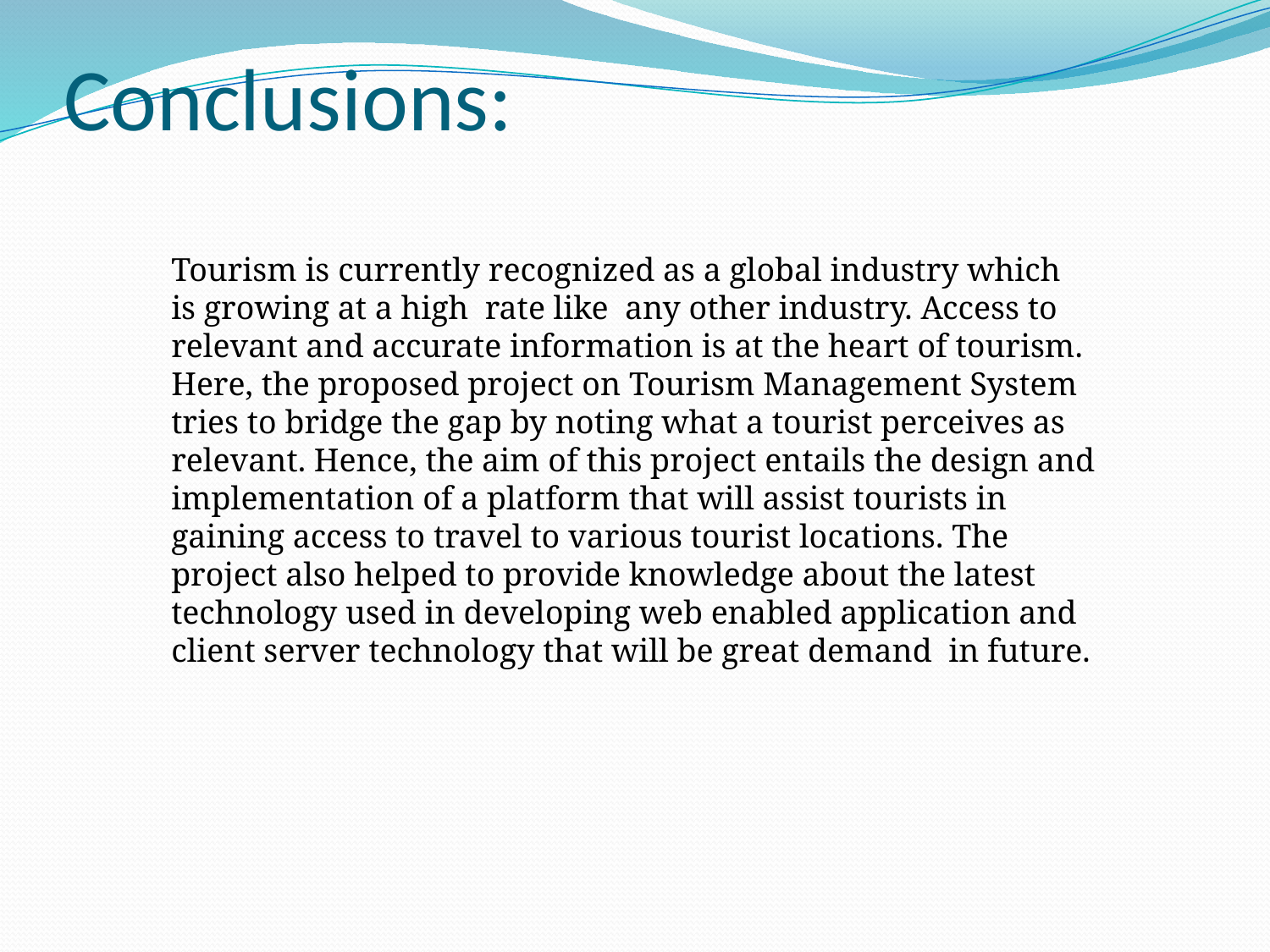

# Conclusions:
Tourism is currently recognized as a global industry which is growing at a high  rate like  any other industry. Access to relevant and accurate information is at the heart of tourism. Here, the proposed project on Tourism Management System tries to bridge the gap by noting what a tourist perceives as relevant. Hence, the aim of this project entails the design and implementation of a platform that will assist tourists in gaining access to travel to various tourist locations. The project also helped to provide knowledge about the latest technology used in developing web enabled application and client server technology that will be great demand  in future.